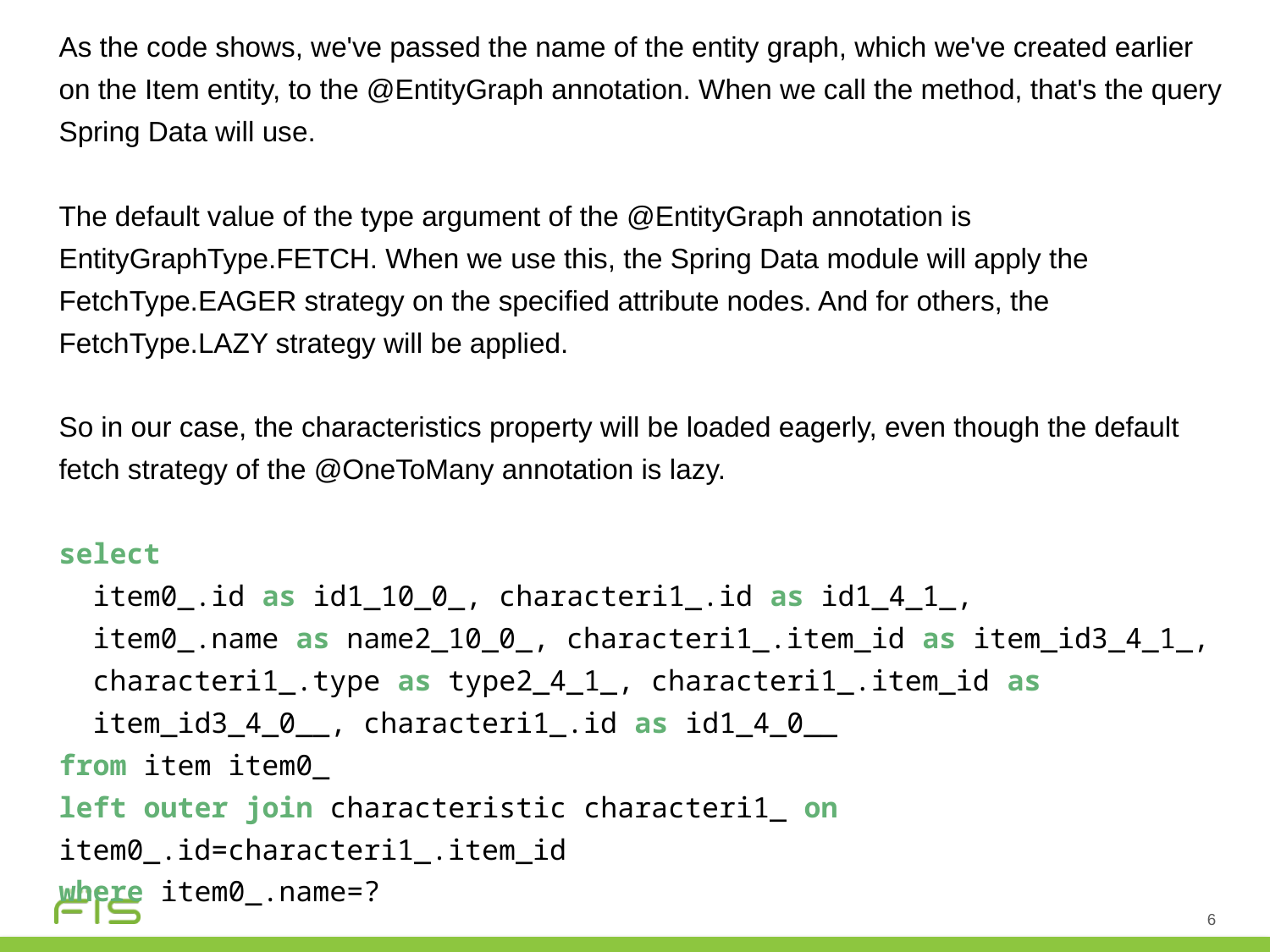

As the code shows, we've passed the name of the entity graph, which we've created earlier on the Item entity, to the @EntityGraph annotation. When we call the method, that's the query Spring Data will use.

The default value of the type argument of the @EntityGraph annotation is EntityGraphType.FETCH. When we use this, the Spring Data module will apply the FetchType.EAGER strategy on the specified attribute nodes. And for others, the FetchType.LAZY strategy will be applied.

So in our case, the characteristics property will be loaded eagerly, even though the default fetch strategy of the @OneToMany annotation is lazy.

select
  item0_.id as id1_10_0_, characteri1_.id as id1_4_1_,
  item0_.name as name2_10_0_, characteri1_.item_id as item_id3_4_1_,
  characteri1_.type as type2_4_1_, characteri1_.item_id as
  item_id3_4_0__, characteri1_.id as id1_4_0__
from item item0_
left outer join characteristic characteri1_ on item0_.id=characteri1_.item_id
where item0_.name=?
6